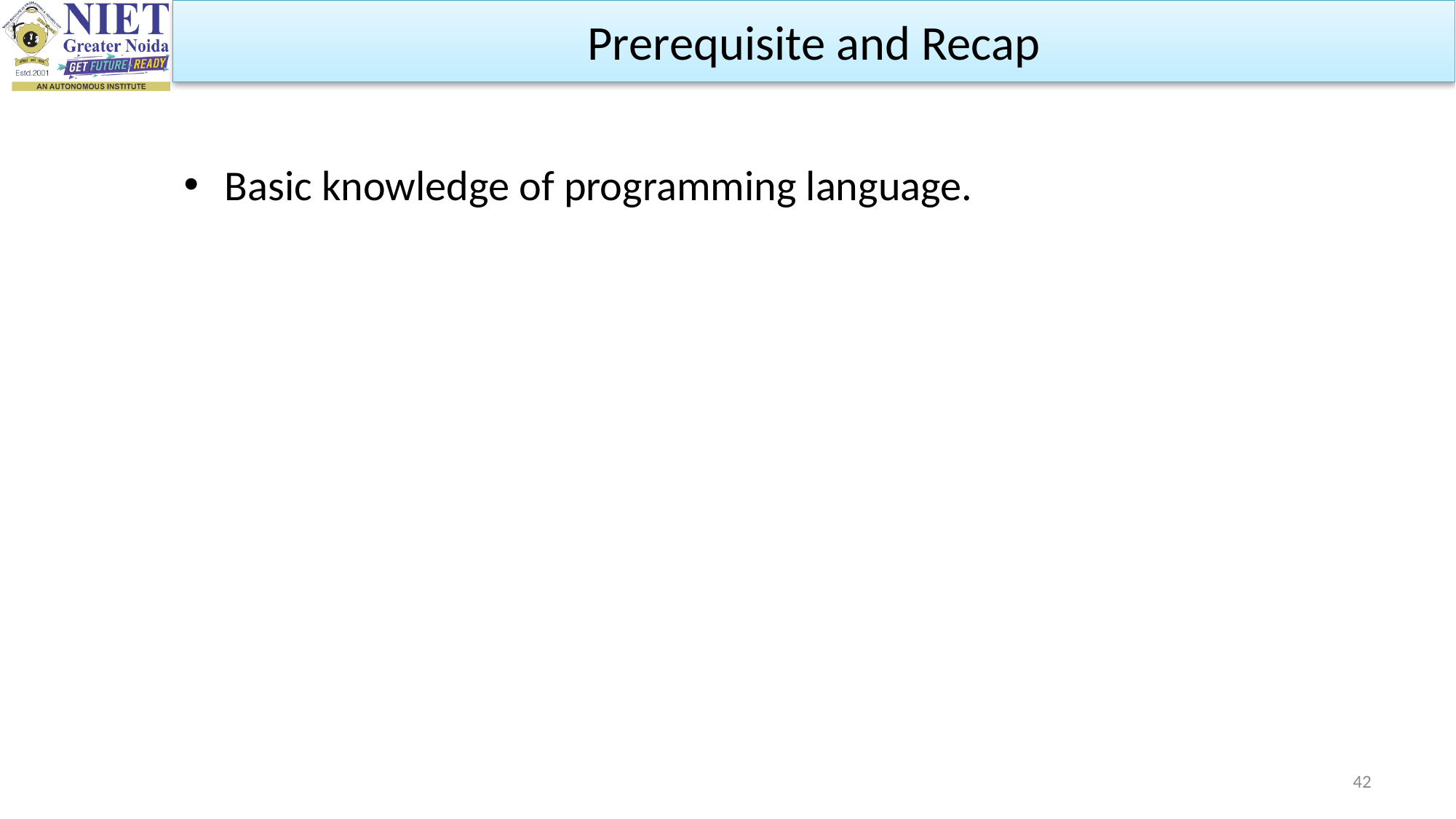

Prerequisite and Recap
Basic knowledge of programming language.

42